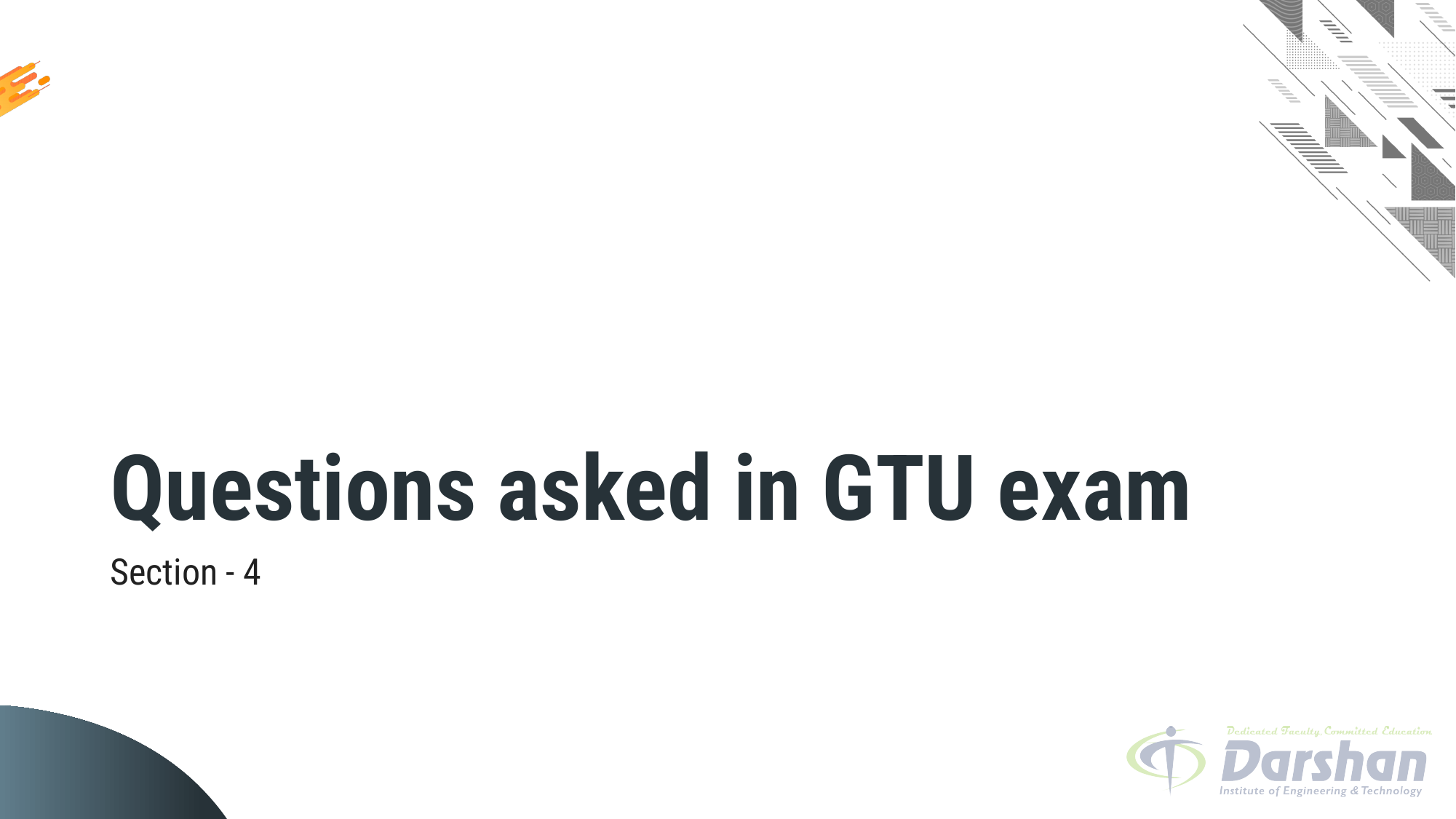

# Questions asked in GTU exam
Section - 4